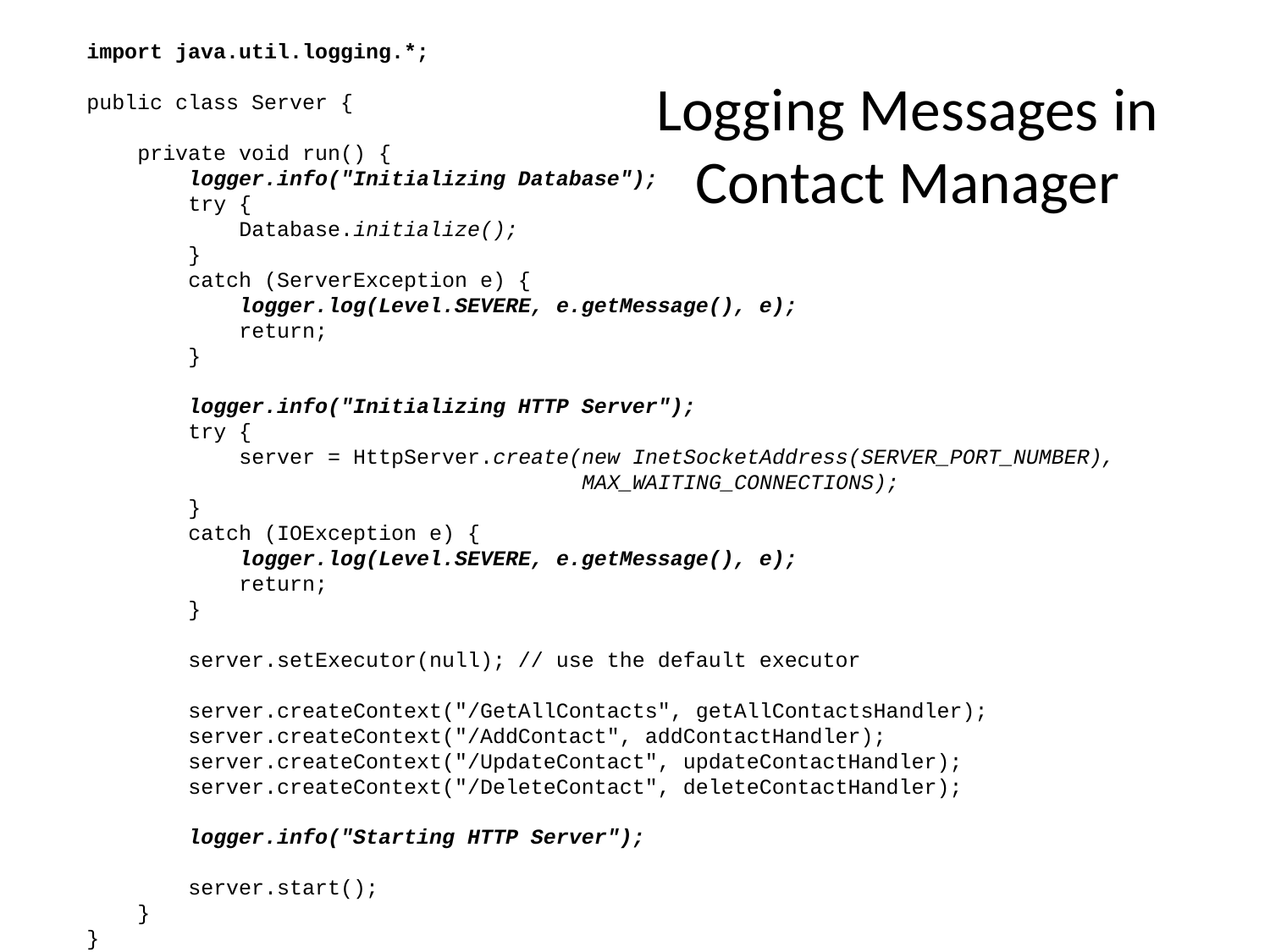

import java.util.logging.*;

public class Server {

    private void run() {
        logger.info("Initializing Database");
        try {
            Database.initialize();
        }
        catch (ServerException e) {
            logger.log(Level.SEVERE, e.getMessage(), e);
            return;
        }

        logger.info("Initializing HTTP Server");
        try {
            server = HttpServer.create(new InetSocketAddress(SERVER_PORT_NUMBER),
                                       MAX_WAITING_CONNECTIONS);
        }
        catch (IOException e) {
            logger.log(Level.SEVERE, e.getMessage(), e);
            return;
        }

        server.setExecutor(null); // use the default executor

        server.createContext("/GetAllContacts", getAllContactsHandler);
        server.createContext("/AddContact", addContactHandler);
        server.createContext("/UpdateContact", updateContactHandler);
        server.createContext("/DeleteContact", deleteContactHandler);

        logger.info("Starting HTTP Server");

        server.start();
    }
}
# Logging Messages in Contact Manager